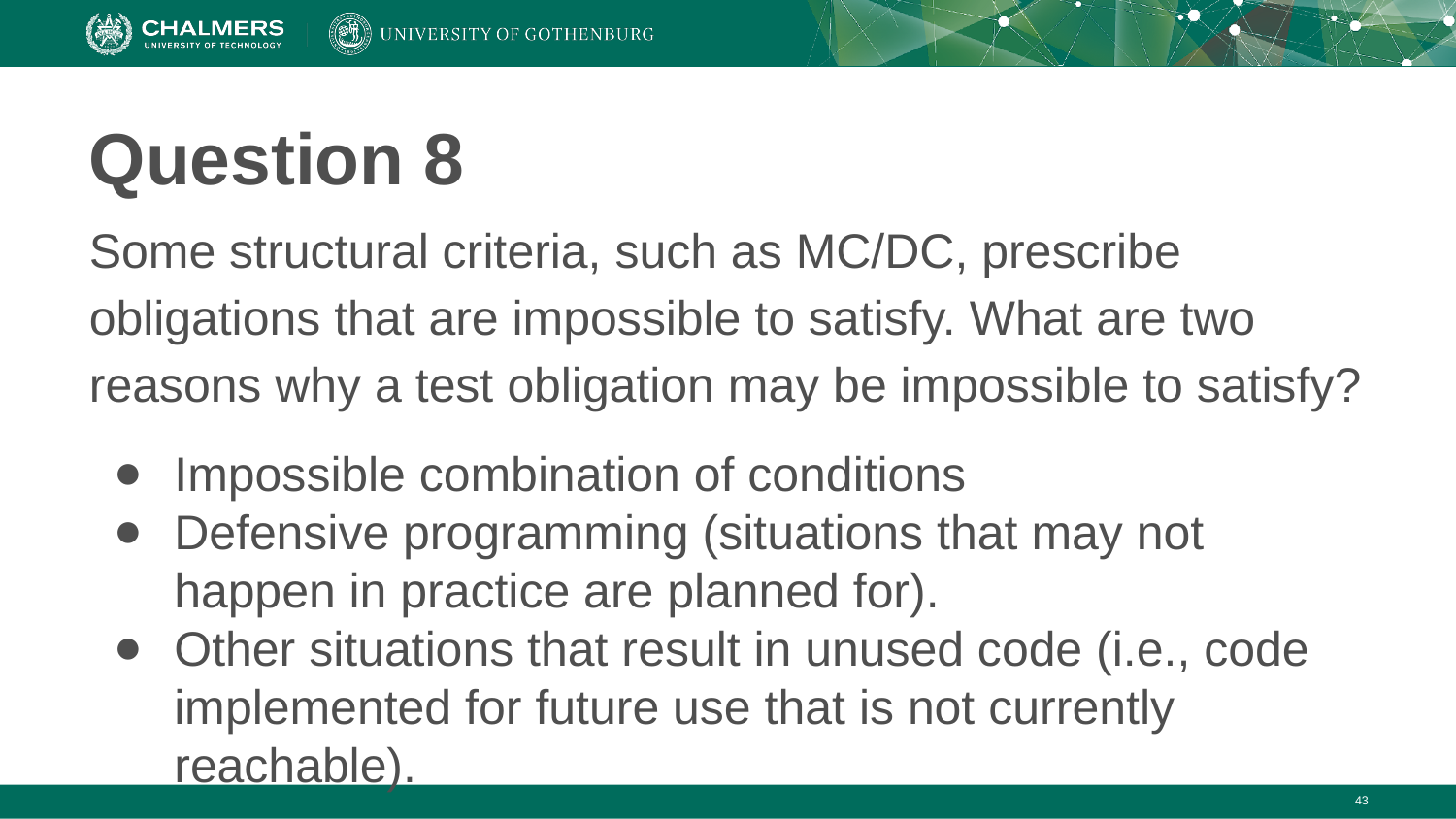

# Question 8
Some structural criteria, such as MC/DC, prescribe obligations that are impossible to satisfy. What are two reasons why a test obligation may be impossible to satisfy?
Impossible combination of conditions
Defensive programming (situations that may not happen in practice are planned for).
Other situations that result in unused code (i.e., code implemented for future use that is not currently reachable).
43